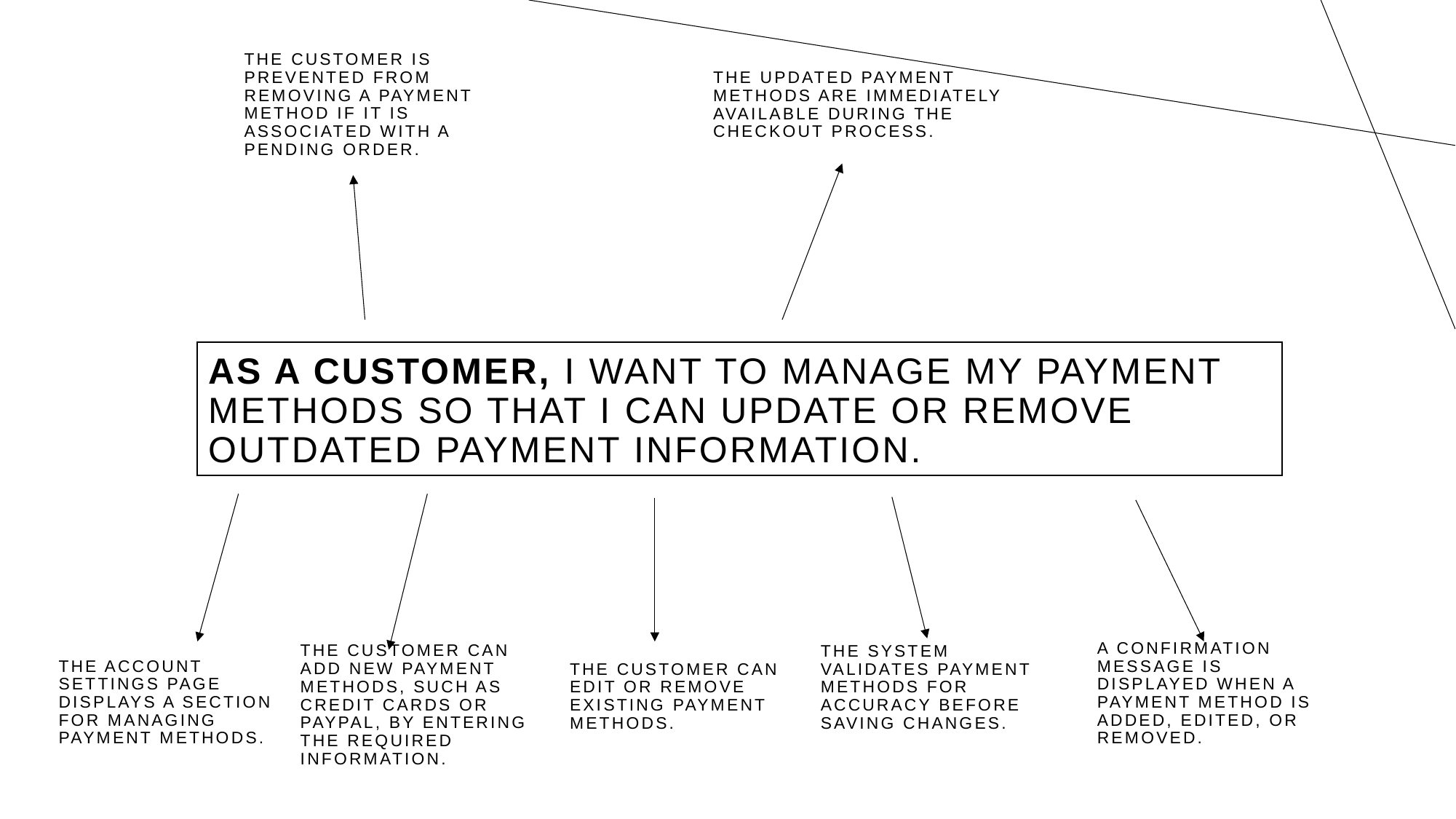

The customer is prevented from removing a payment method if it is associated with a pending order.
The updated payment methods are immediately available during the checkout process.
# As a customer, I want to manage my payment methods so that I can update or remove outdated payment information.
The account settings page displays a section for managing payment methods.
The customer can add new payment methods, such as credit cards or PayPal, by entering the required information.
The customer can edit or remove existing payment methods.
The system validates payment methods for accuracy before saving changes.
A confirmation message is displayed when a payment method is added, edited, or removed.